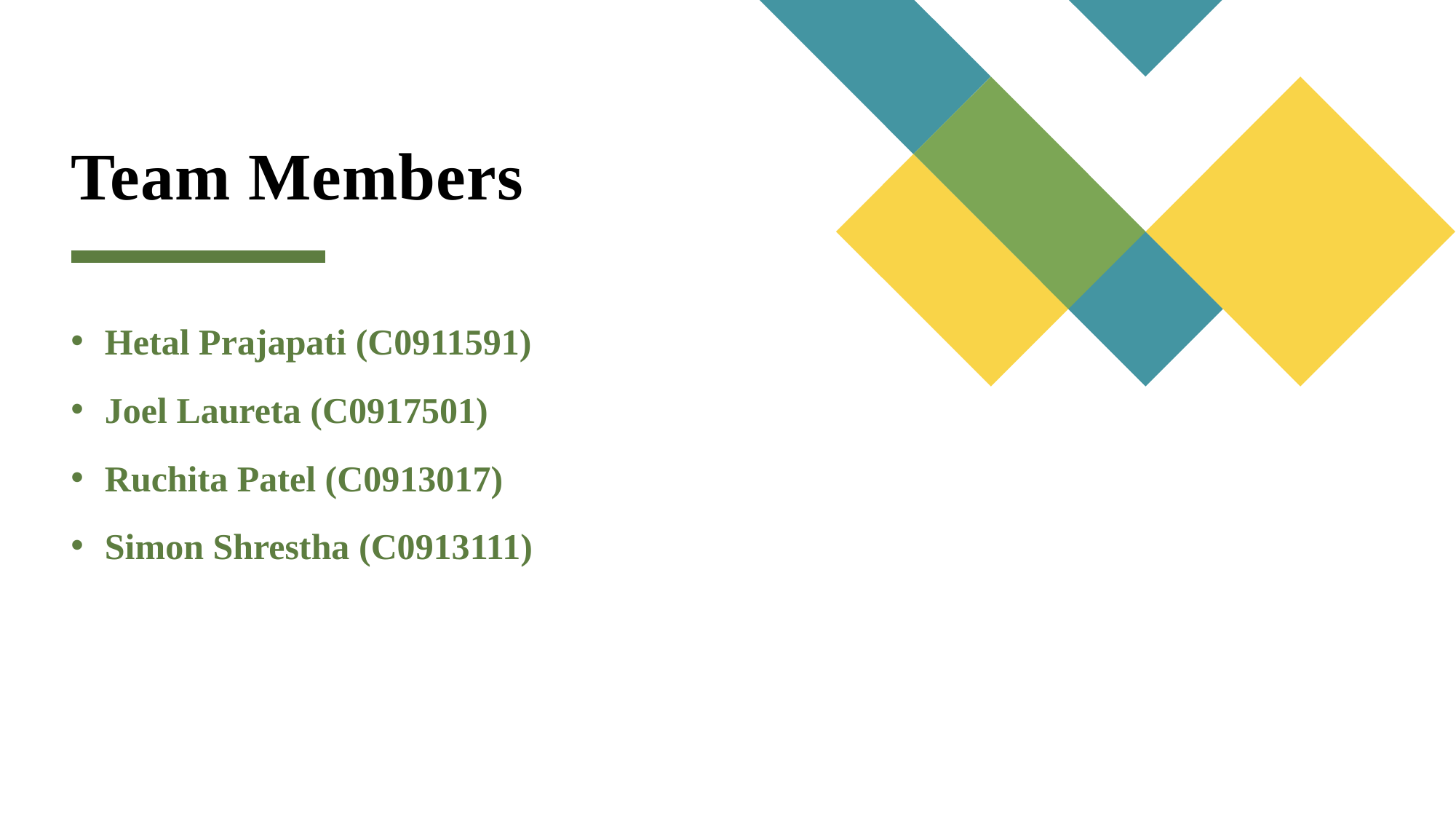

# Team Members
Hetal Prajapati (C0911591)
Joel Laureta (C0917501)
Ruchita Patel (C0913017)
Simon Shrestha (C0913111)